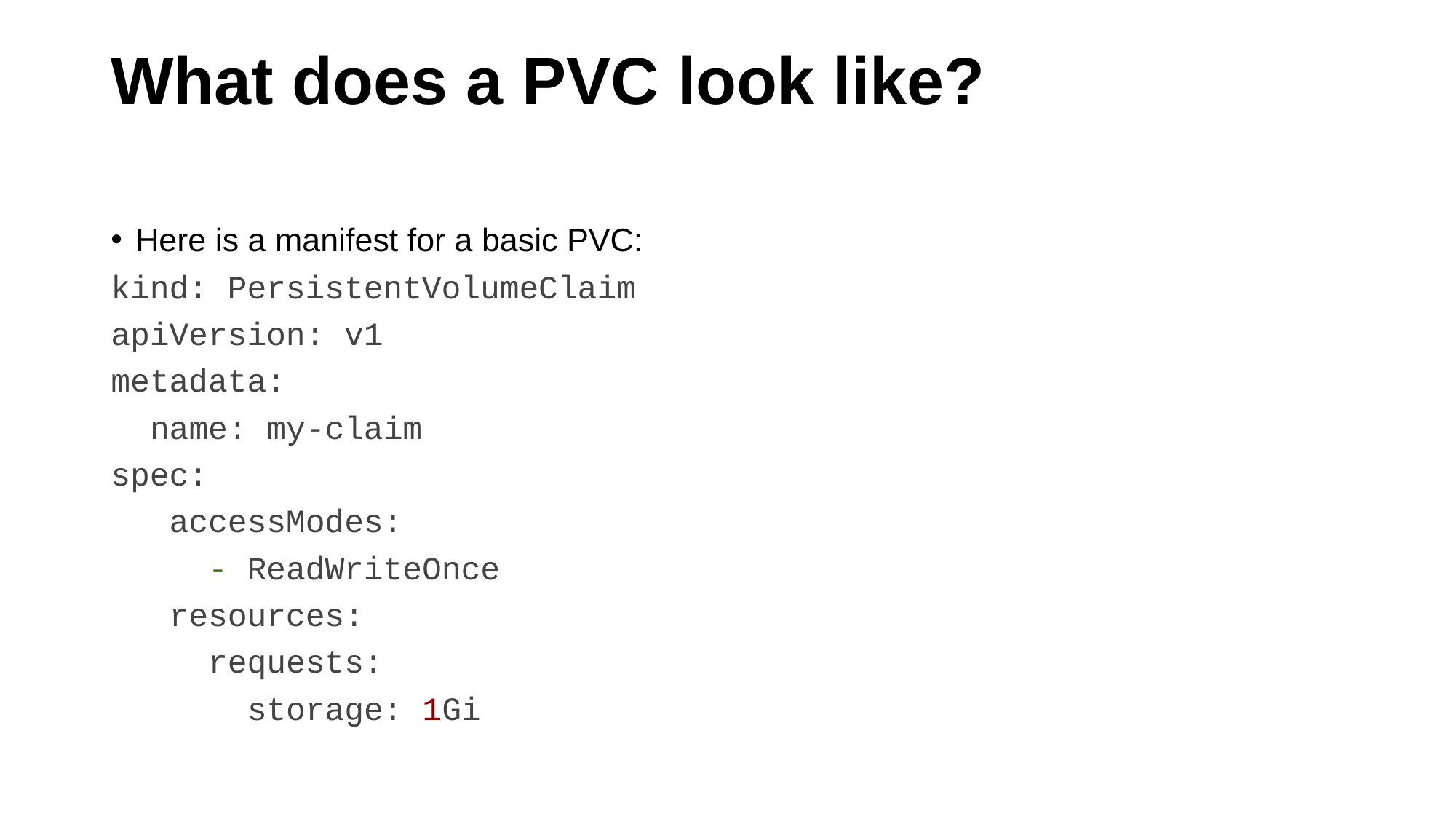

# What does a PVC look like?
Here is a manifest for a basic PVC:
kind: PersistentVolumeClaim
apiVersion: v1
metadata:
  name: my-claim
spec:
   accessModes:
     - ReadWriteOnce
   resources:
     requests:
       storage: 1Gi